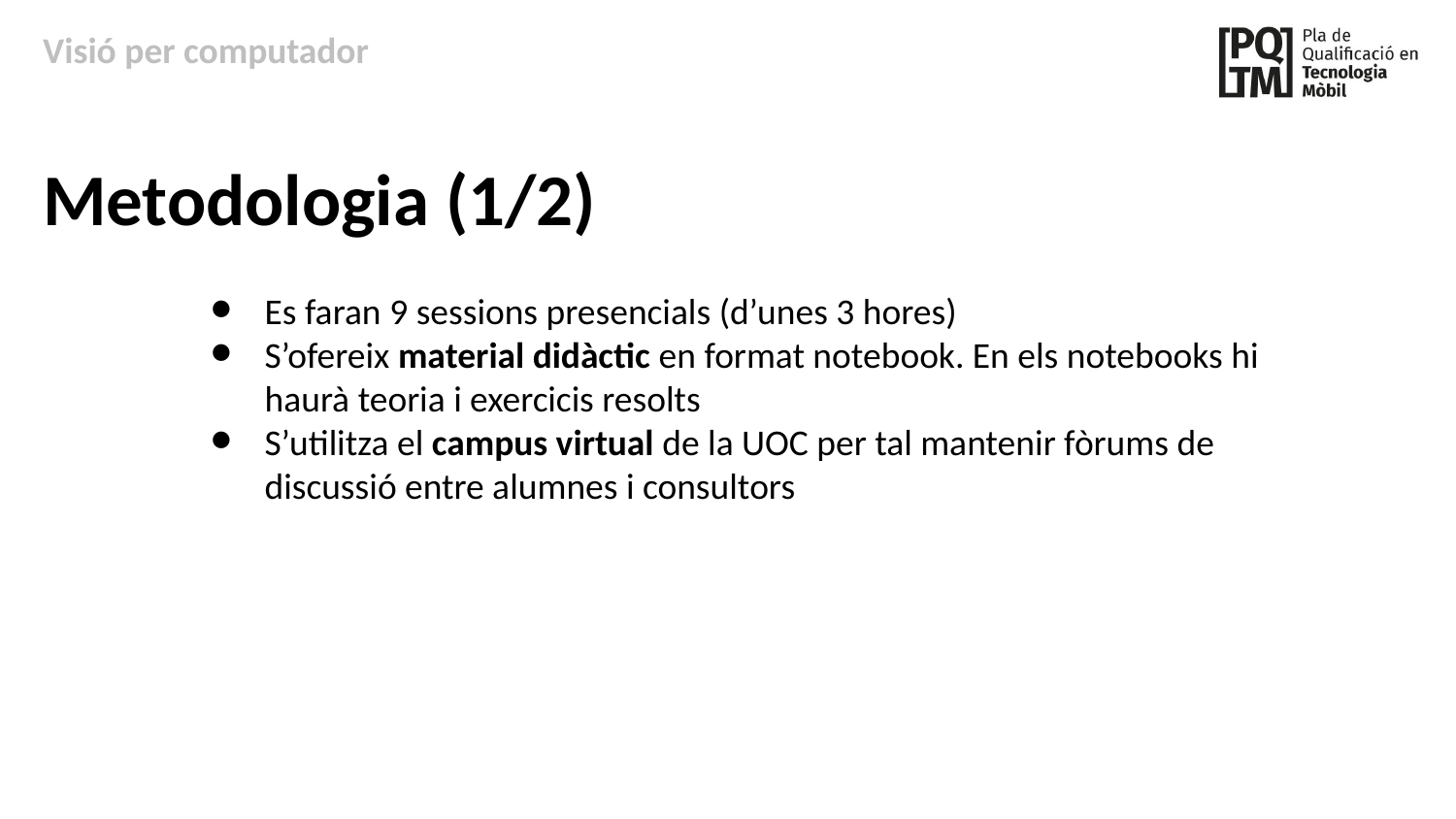

Visió per computador
Metodologia (1/2)
Es faran 9 sessions presencials (d’unes 3 hores)
S’ofereix material didàctic en format notebook. En els notebooks hi haurà teoria i exercicis resolts
S’utilitza el campus virtual de la UOC per tal mantenir fòrums de discussió entre alumnes i consultors